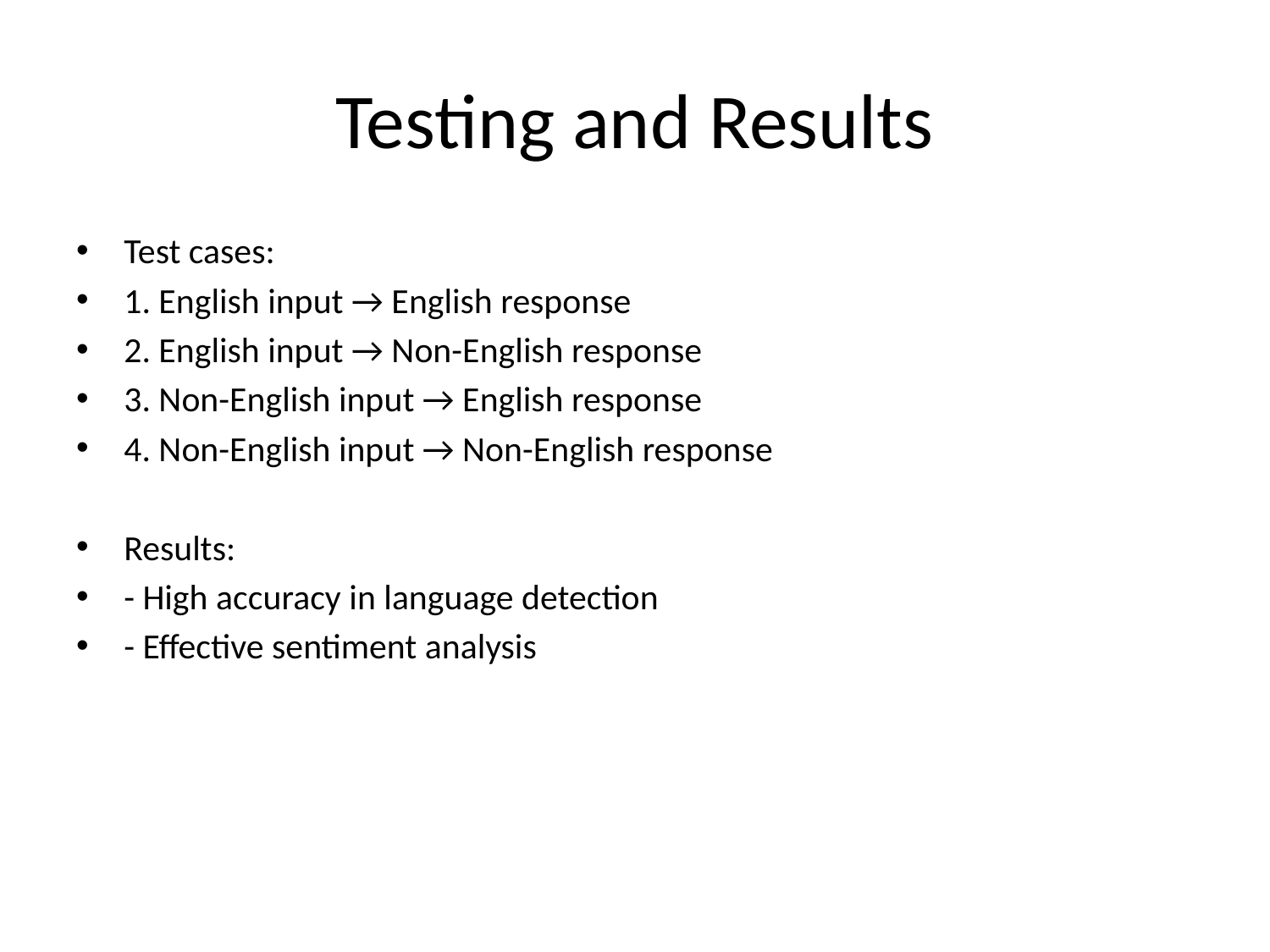

# Testing and Results
Test cases:
1. English input → English response
2. English input → Non-English response
3. Non-English input → English response
4. Non-English input → Non-English response

Results:
- High accuracy in language detection
- Effective sentiment analysis